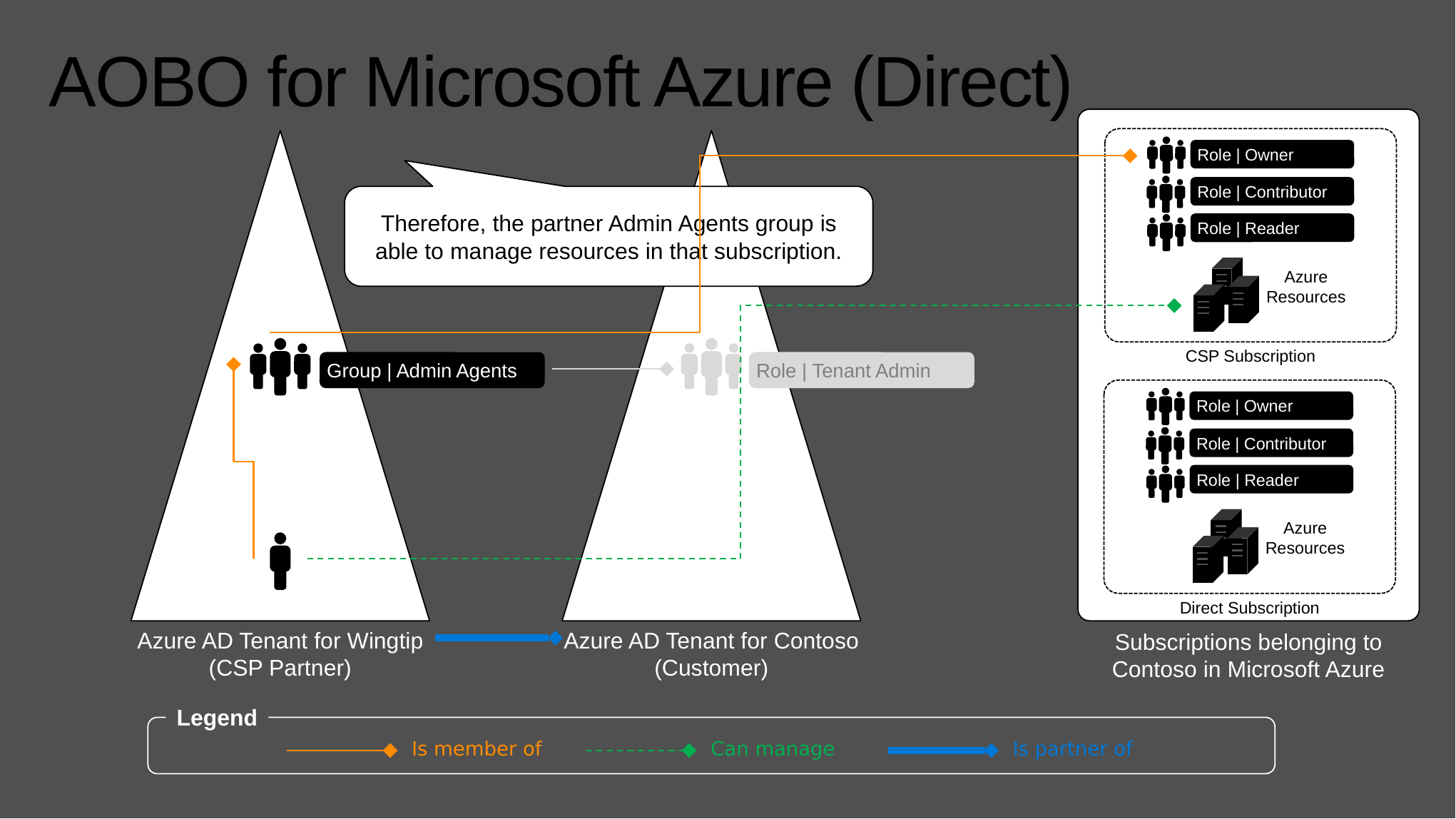

# AOBO for Microsoft Azure (Direct)

Role | Owner

Role | Contributor
Role | Reader

Azure
Resources
CSP Subscription

Role | Owner

Role | Contributor
Role | Reader

Azure
Resources
Direct Subscription

Therefore, the partner Admin Agents group is able to manage resources in that subscription.

Role | Tenant Admin
Group | Admin Agents

Azure AD Tenant for Wingtip
(CSP Partner)
Azure AD Tenant for Contoso
(Customer)
Subscriptions belonging to Contoso in Microsoft Azure
Legend

Can manage
Is partner of
Is member of